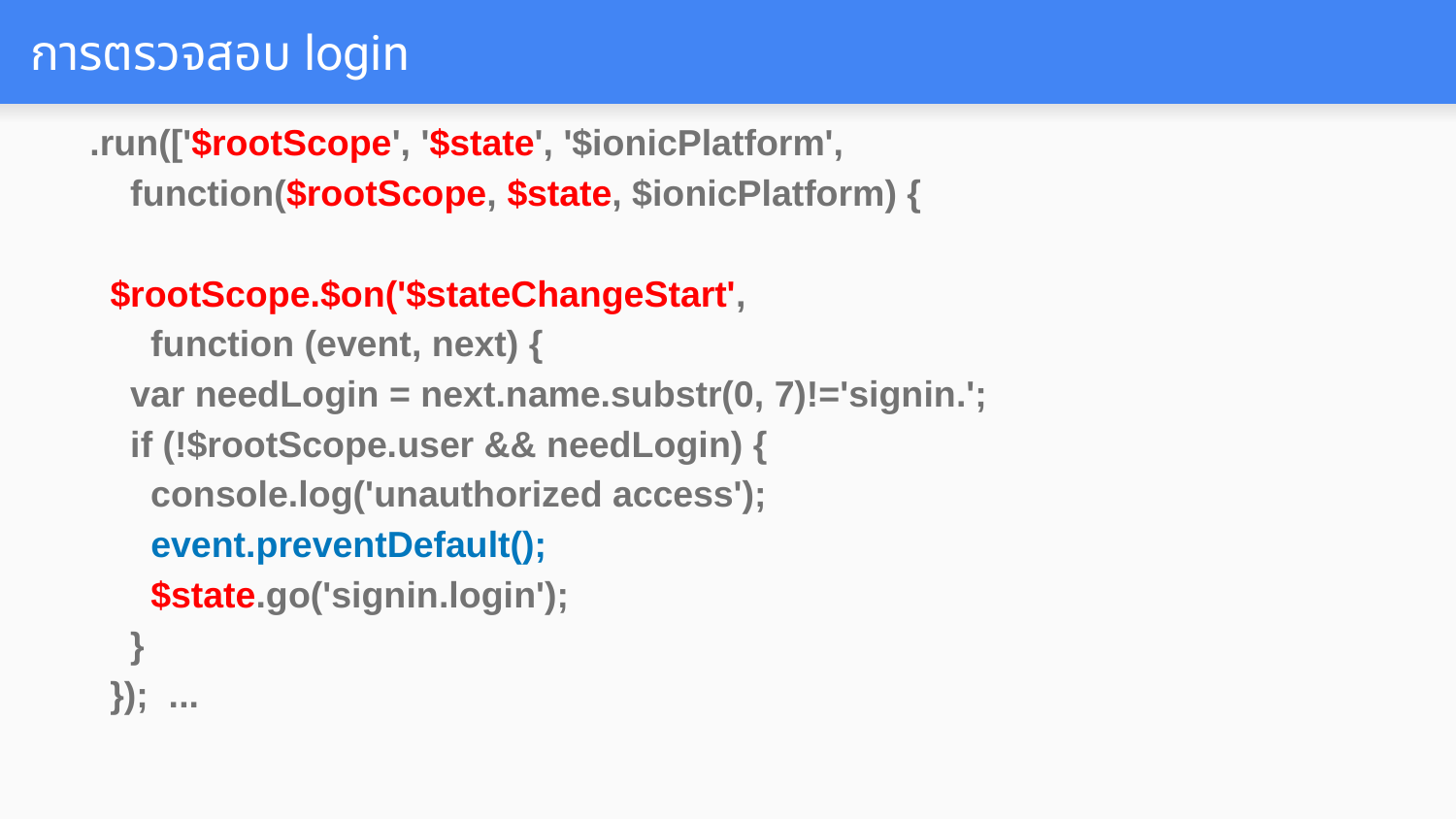

# การตรวจสอบ login
.run(['$rootScope', '$state', '$ionicPlatform',
    function($rootScope, $state, $ionicPlatform) {
  $rootScope.$on('$stateChangeStart',
      function (event, next) {
    var needLogin = next.name.substr(0, 7)!='signin.';
    if (!$rootScope.user && needLogin) {
      console.log('unauthorized access');
      event.preventDefault();
      $state.go('signin.login');
    }
  });  ...